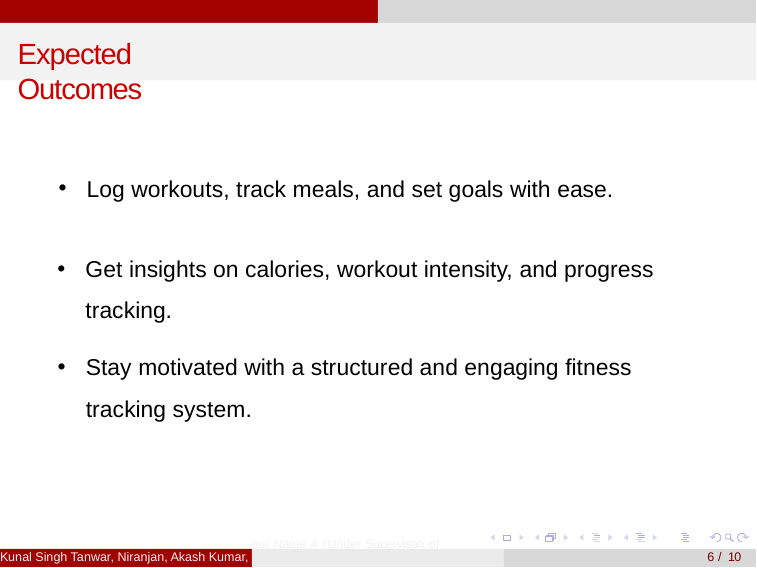

# Expected Outcomes

Log workouts, track meals, and set goals with ease.
Get insights on calories, workout intensity, and progress tracking.

Stay motivated with a structured and engaging fitness tracking system.

our Name 4 (Under Supervison of
Kunal Singh Tanwar, Niranjan, Akash Kumar, Vikrant Sehrawat

6 / 10